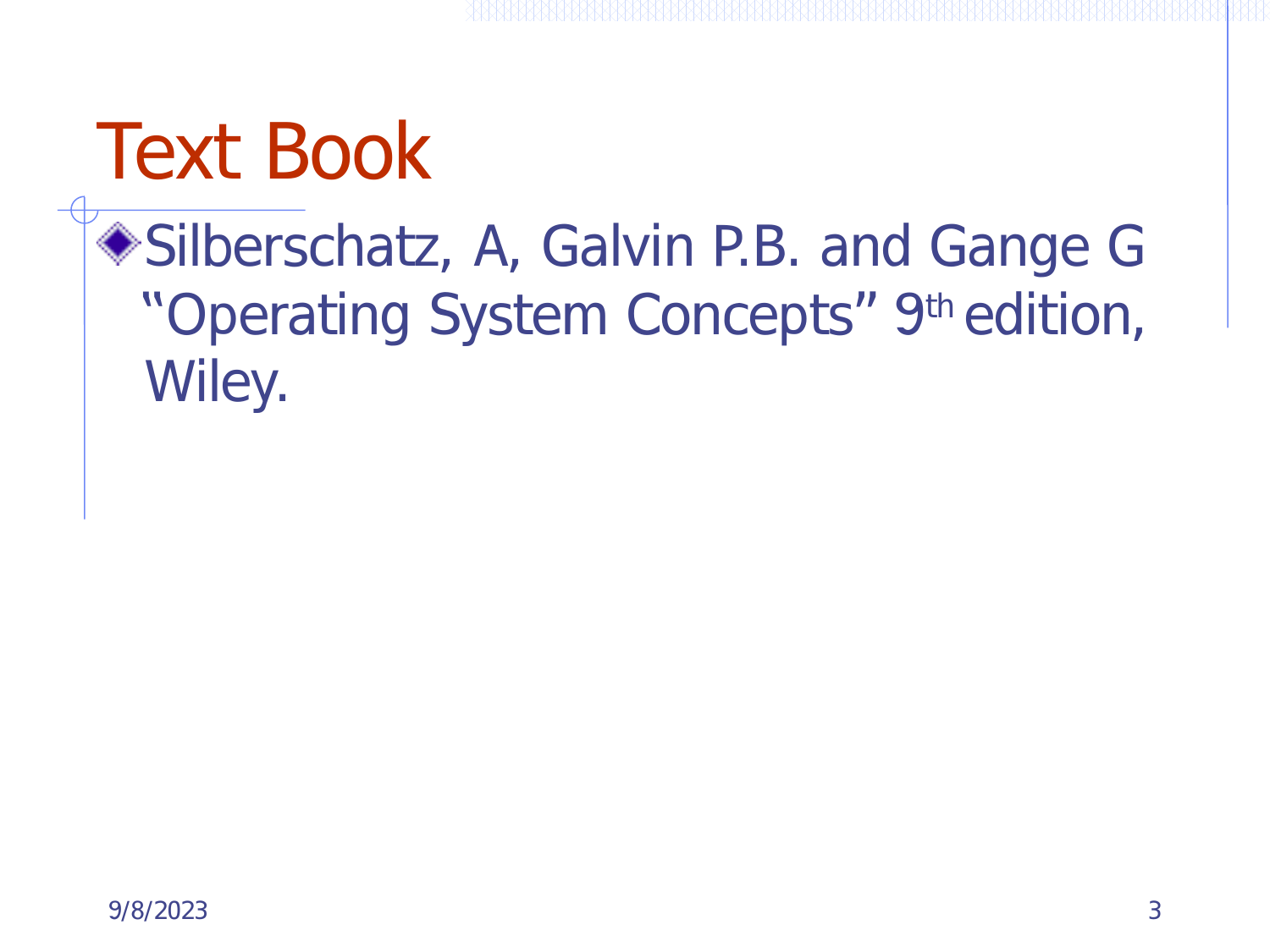

# Text Book
Silberschatz, A, Galvin P.B. and Gange G “Operating System Concepts” 9th edition, Wiley.
9/8/2023
3